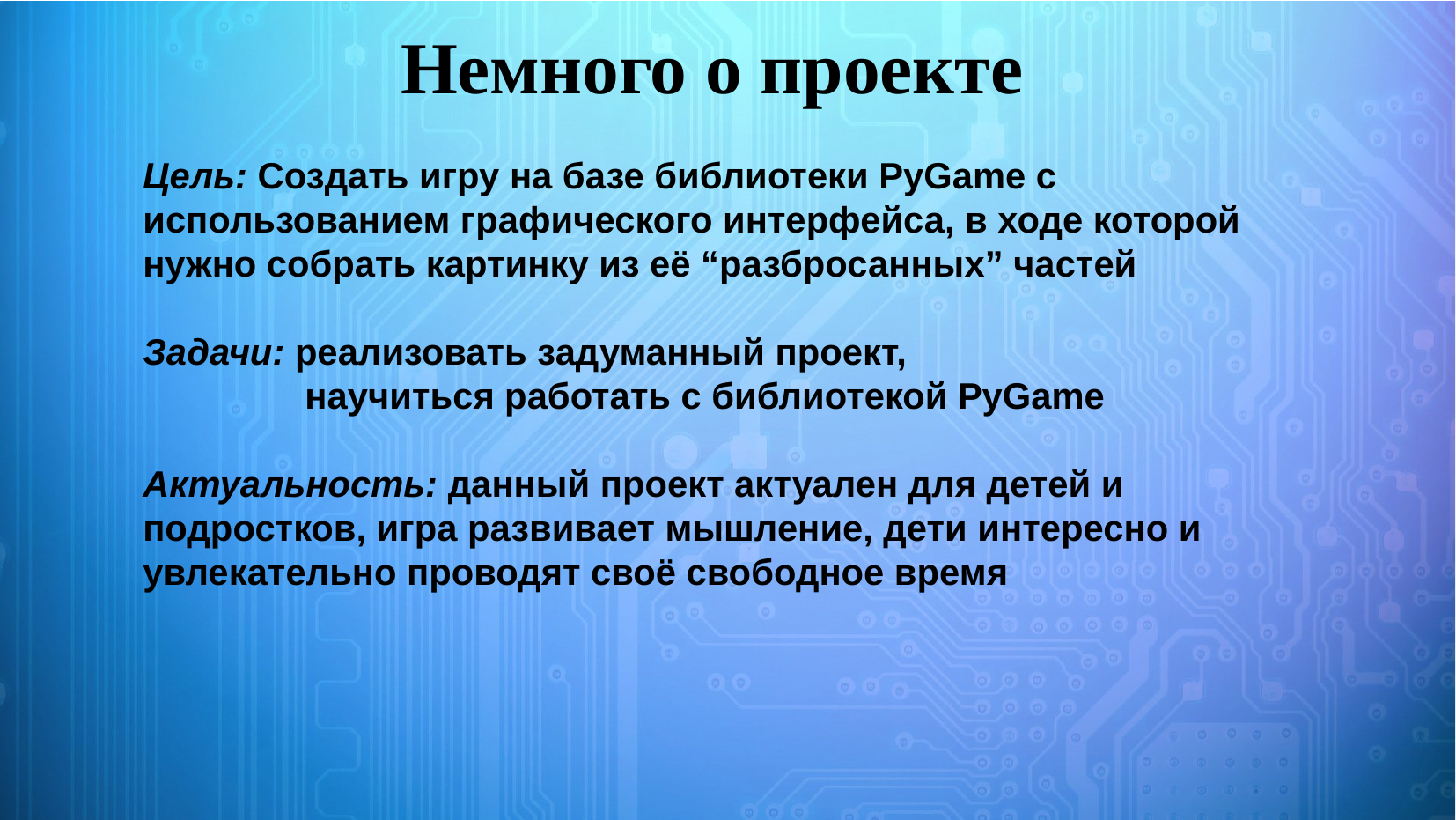

Немного о проекте
Цель: Создать игру на базе библиотеки PyGame с использованием графического интерфейса, в ходе которой нужно собрать картинку из её “разбросанных” частей

Задачи: реализовать задуманный проект,
                научиться работать с библиотекой PyGame

Актуальность: данный проект актуален для детей и подростков, игра развивает мышление, дети интересно и увлекательно проводят своё свободное время